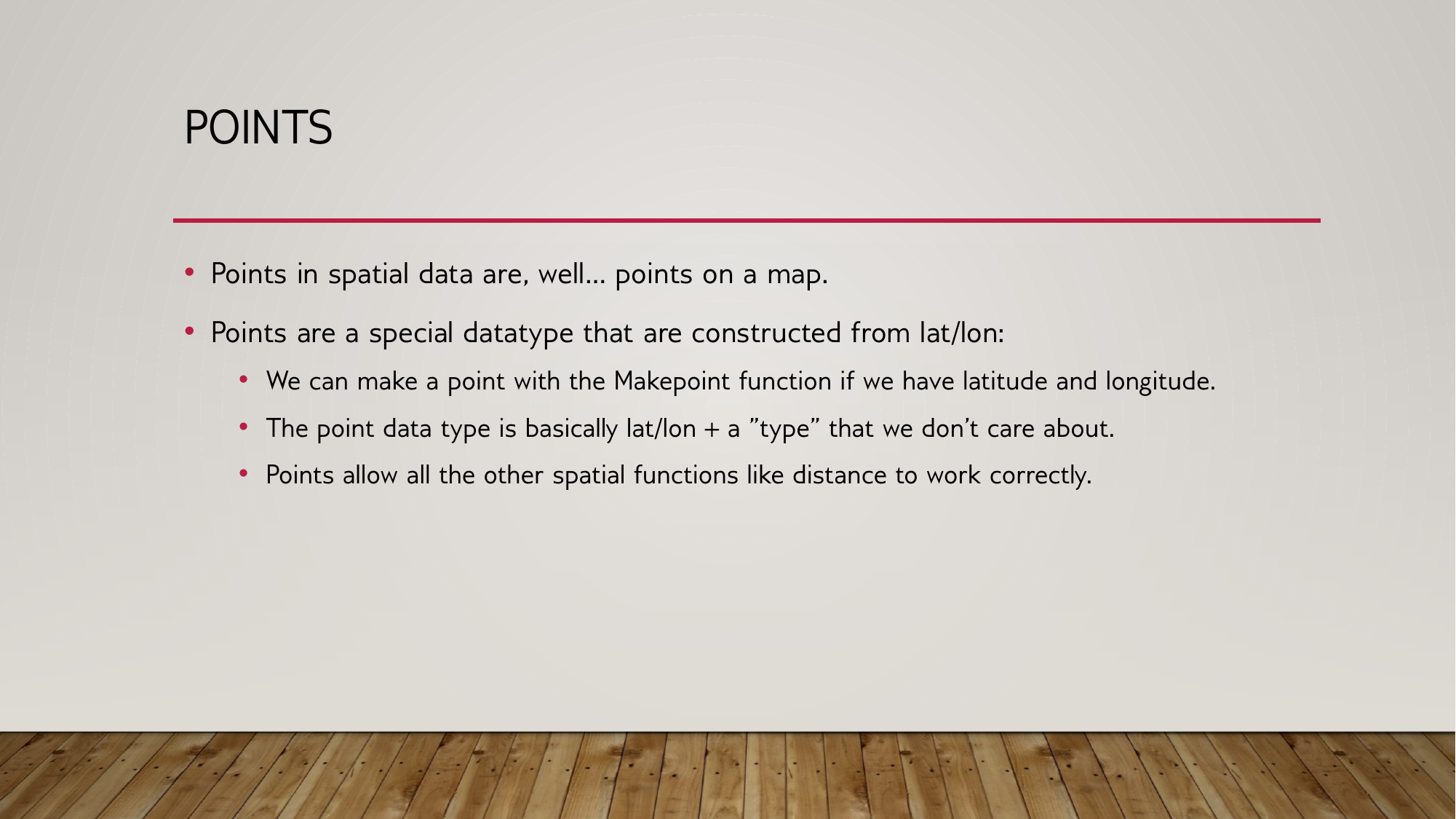

# Points
Points in spatial data are, well… points on a map.
Points are a special datatype that are constructed from lat/lon:
We can make a point with the Makepoint function if we have latitude and longitude.
The point data type is basically lat/lon + a ”type” that we don’t care about.
Points allow all the other spatial functions like distance to work correctly.